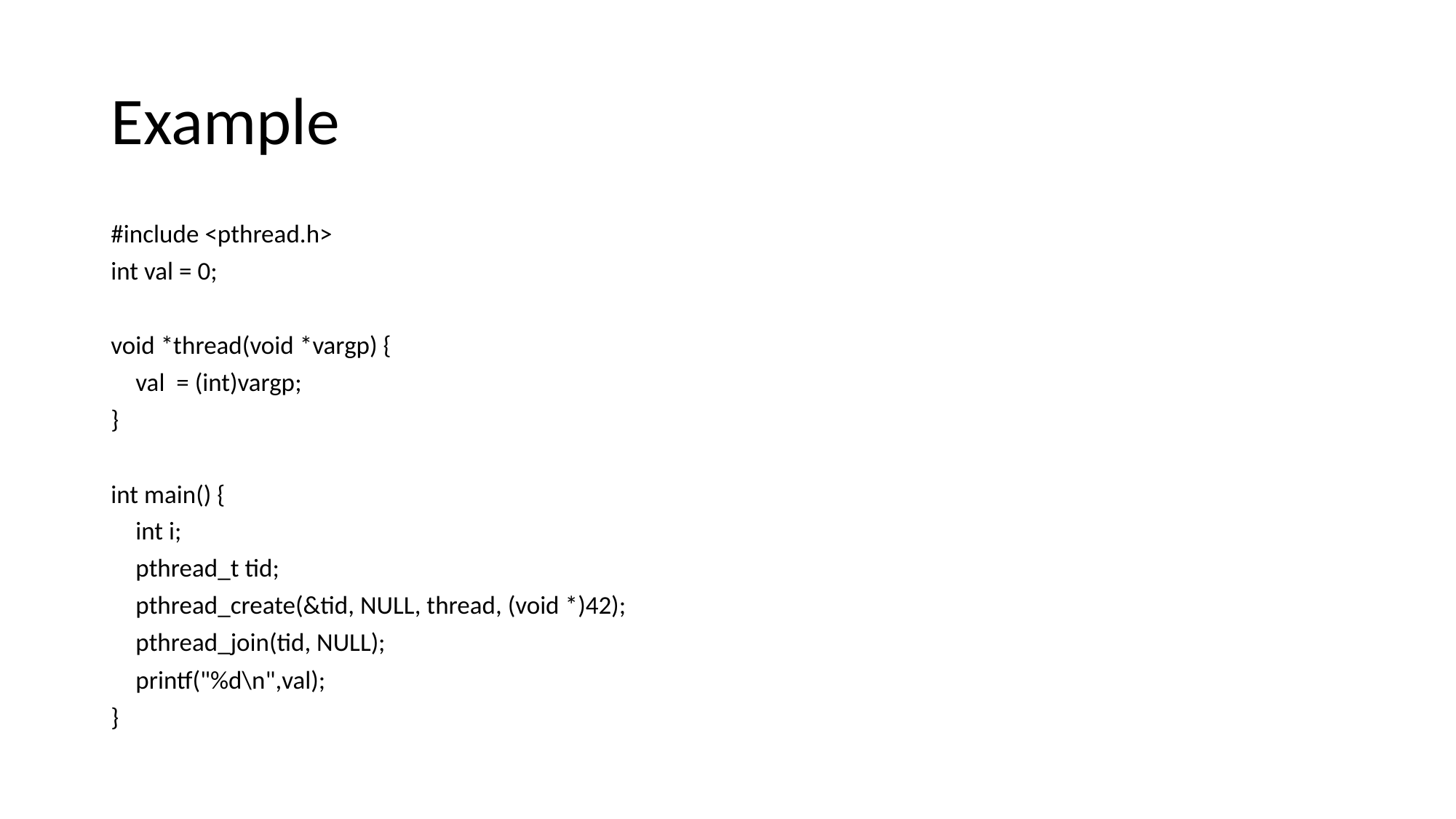

# Example
#include <pthread.h>
int val = 0;

void *thread(void *vargp) {
	val  = (int)vargp;
}

int main() {
	int i;
	pthread_t tid;
	pthread_create(&tid, NULL, thread, (void *)42);
	pthread_join(tid, NULL);
	printf("%d\n",val);
}